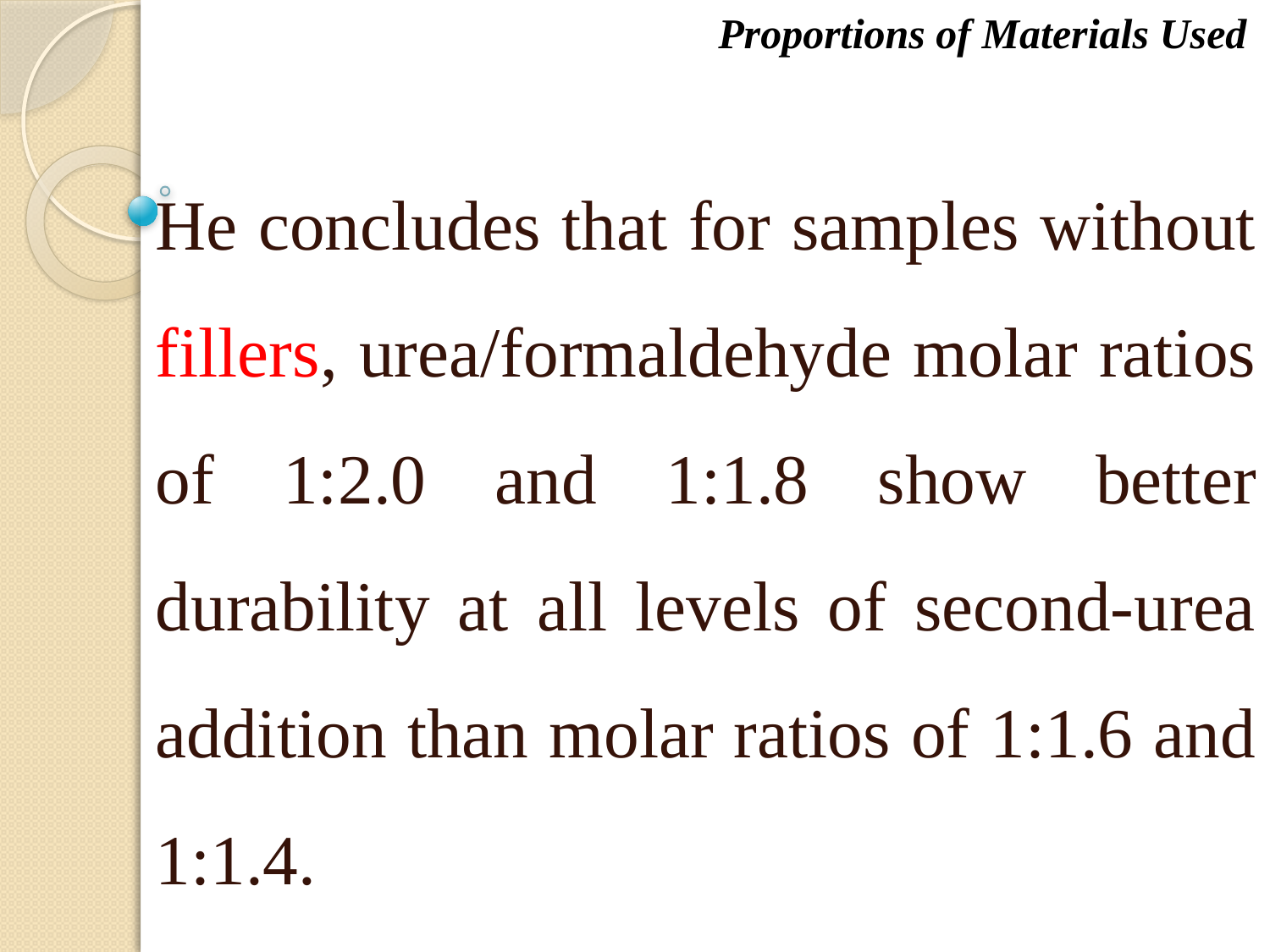

Proportions of Materials Used
He concludes that for samples without fillers, urea/formaldehyde molar ratios of 1:2.0 and 1:1.8 show better durability at all levels of second-urea addition than molar ratios of 1:1.6 and 1:1.4.